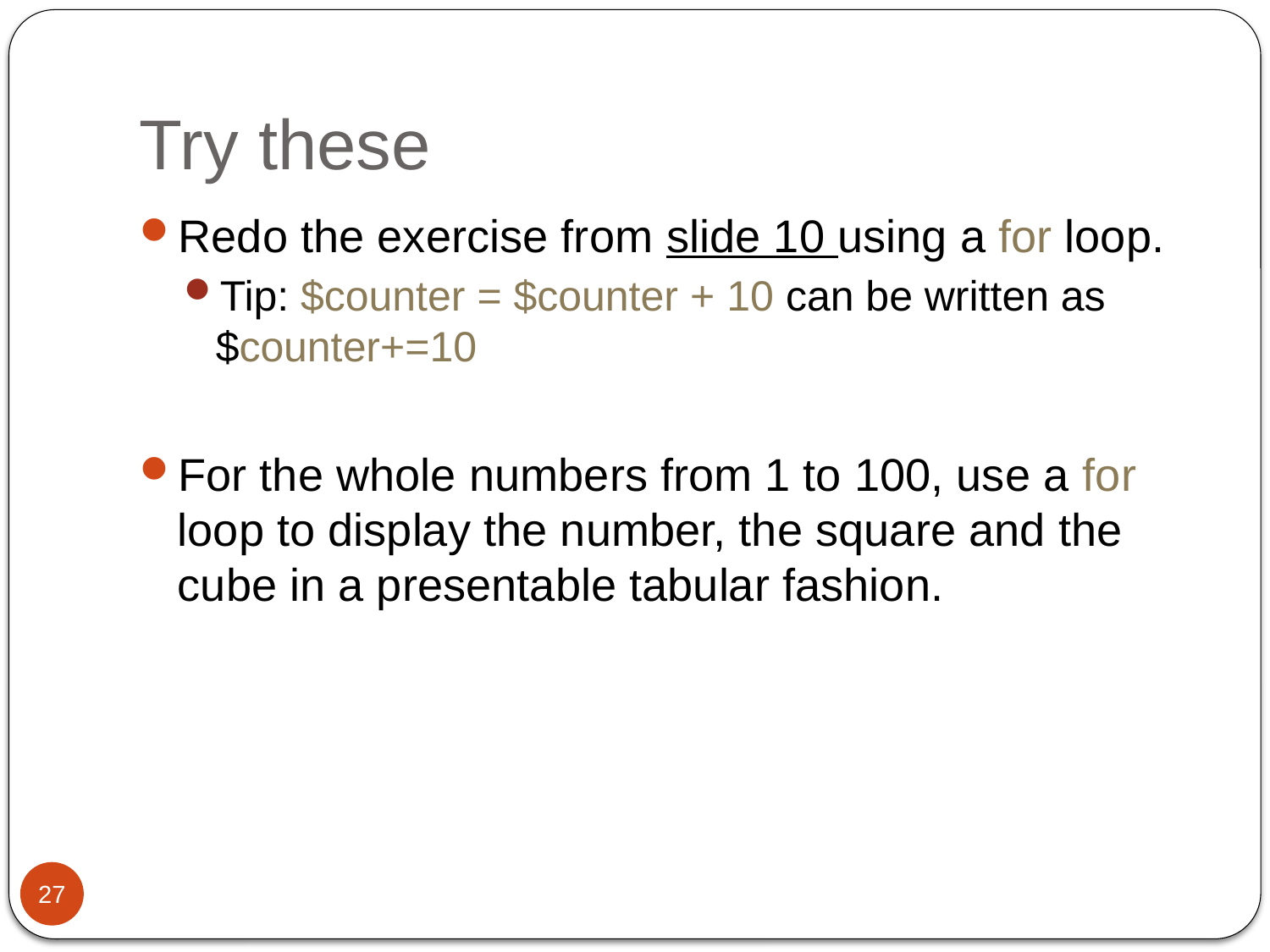

# Try these
Redo the exercise from slide 10 using a for loop.
Tip: $counter = $counter + 10 can be written as $counter+=10

For the whole numbers from 1 to 100, use a for loop to display the number, the square and the cube in a presentable tabular fashion.
27